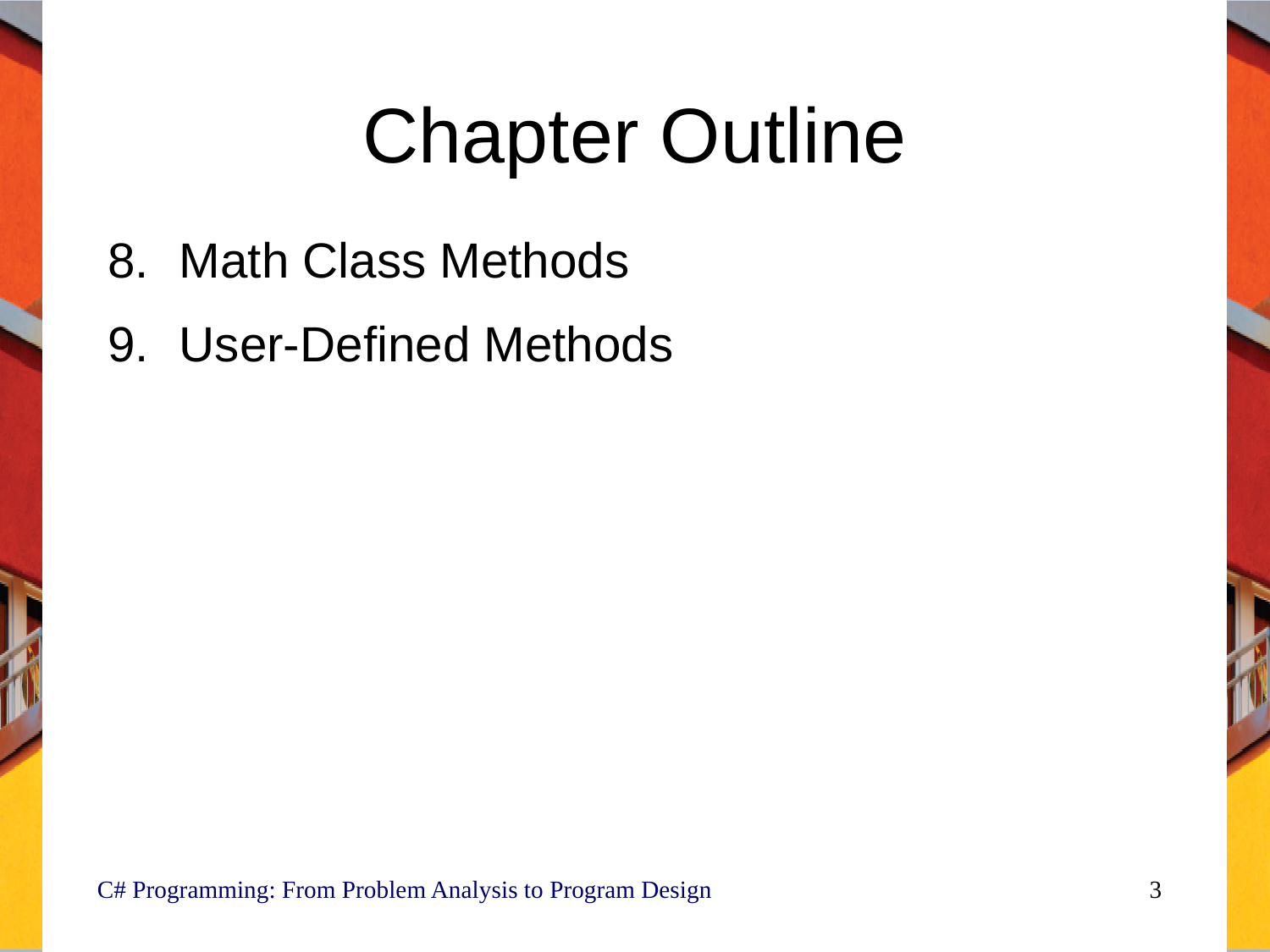

# Chapter Outline
Math Class Methods
User-Defined Methods

C# Programming: From Problem Analysis to Program Design

3